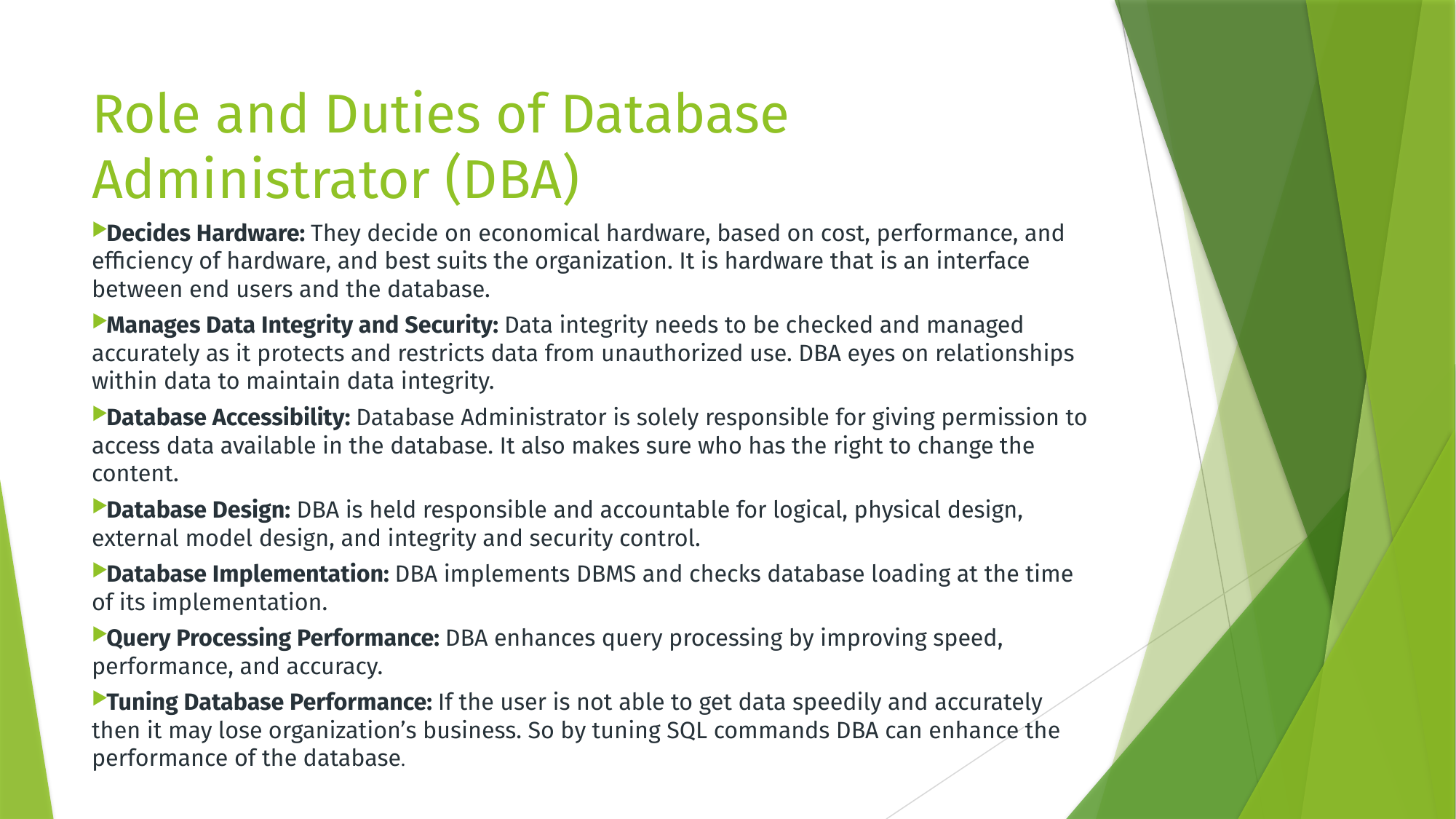

# Role and Duties of Database Administrator (DBA)
Decides Hardware: They decide on economical hardware, based on cost, performance, and efficiency of hardware, and best suits the organization. It is hardware that is an interface between end users and the database.
Manages Data Integrity and Security: Data integrity needs to be checked and managed accurately as it protects and restricts data from unauthorized use. DBA eyes on relationships within data to maintain data integrity.
Database Accessibility: Database Administrator is solely responsible for giving permission to access data available in the database. It also makes sure who has the right to change the content.
Database Design: DBA is held responsible and accountable for logical, physical design, external model design, and integrity and security control.
Database Implementation: DBA implements DBMS and checks database loading at the time of its implementation.
Query Processing Performance: DBA enhances query processing by improving speed, performance, and accuracy.
Tuning Database Performance: If the user is not able to get data speedily and accurately then it may lose organization’s business. So by tuning SQL commands DBA can enhance the performance of the database.